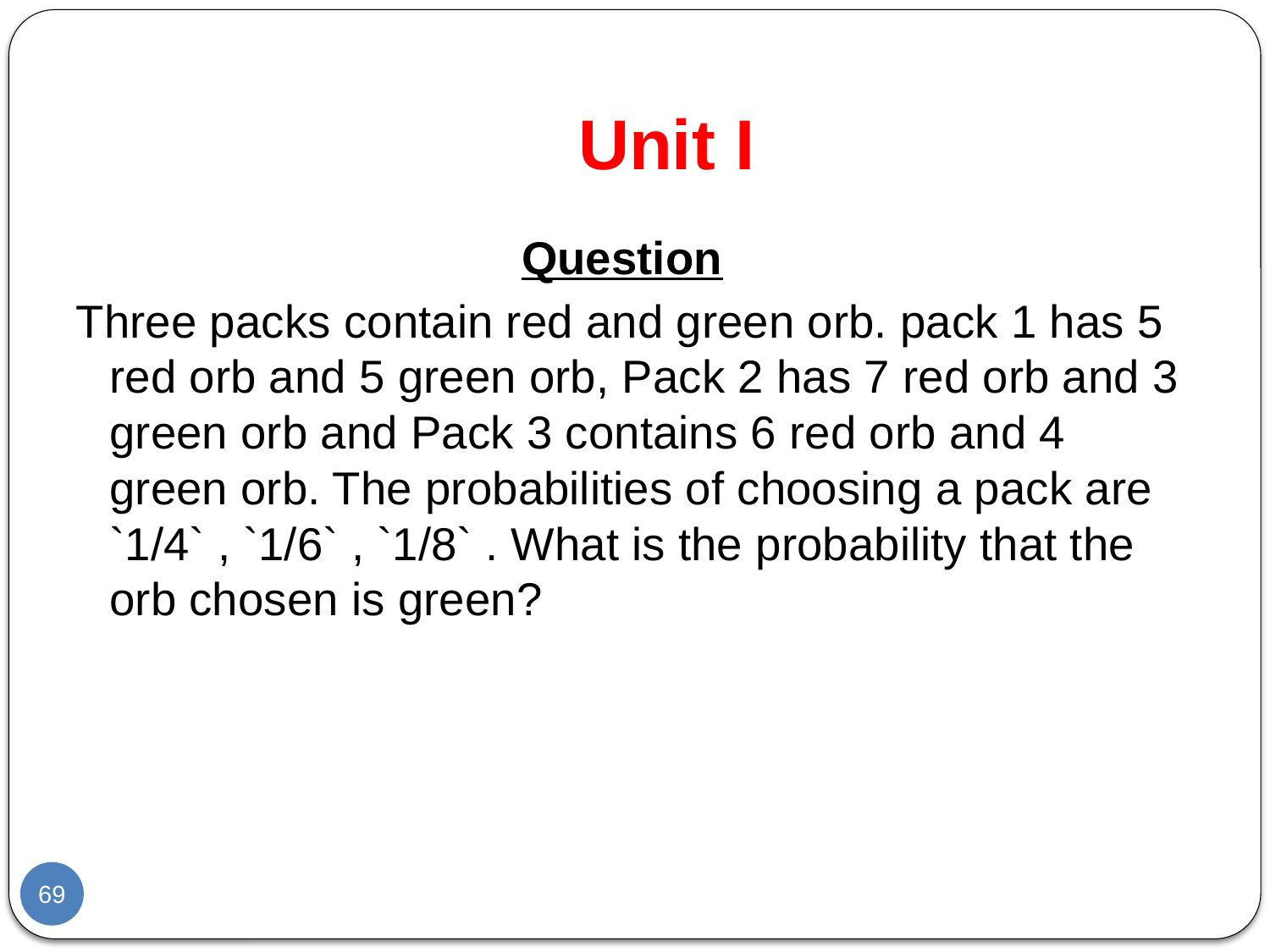

# Unit I
Question
Three packs contain red and green orb. pack 1 has 5 red orb and 5 green orb, Pack 2 has 7 red orb and 3 green orb and Pack 3 contains 6 red orb and 4 green orb. The probabilities of choosing a pack are `1/4` , `1/6` , `1/8` . What is the probability that the orb chosen is green?

69